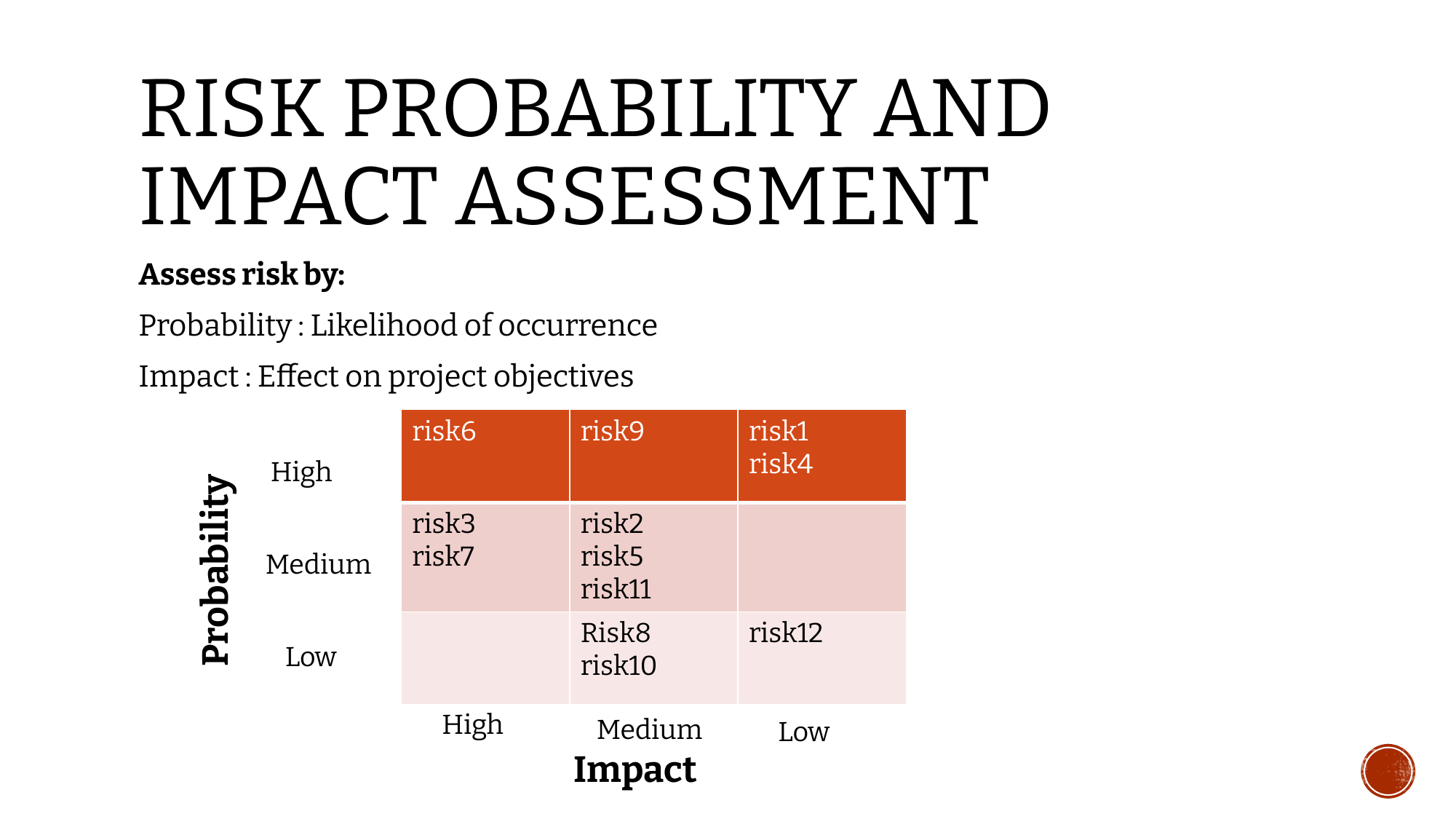

# Risk probability and impact assessment
Assess risk by:
Probability : Likelihood of occurrence
Impact : Effect on project objectives
| risk6 | risk9 | risk1 risk4 |
| --- | --- | --- |
| risk3 risk7 | risk2 risk5 risk11 |  |
|  | Risk8 risk10 | risk12 |
High
Probability
Medium
Low
High
Medium
Low
Impact